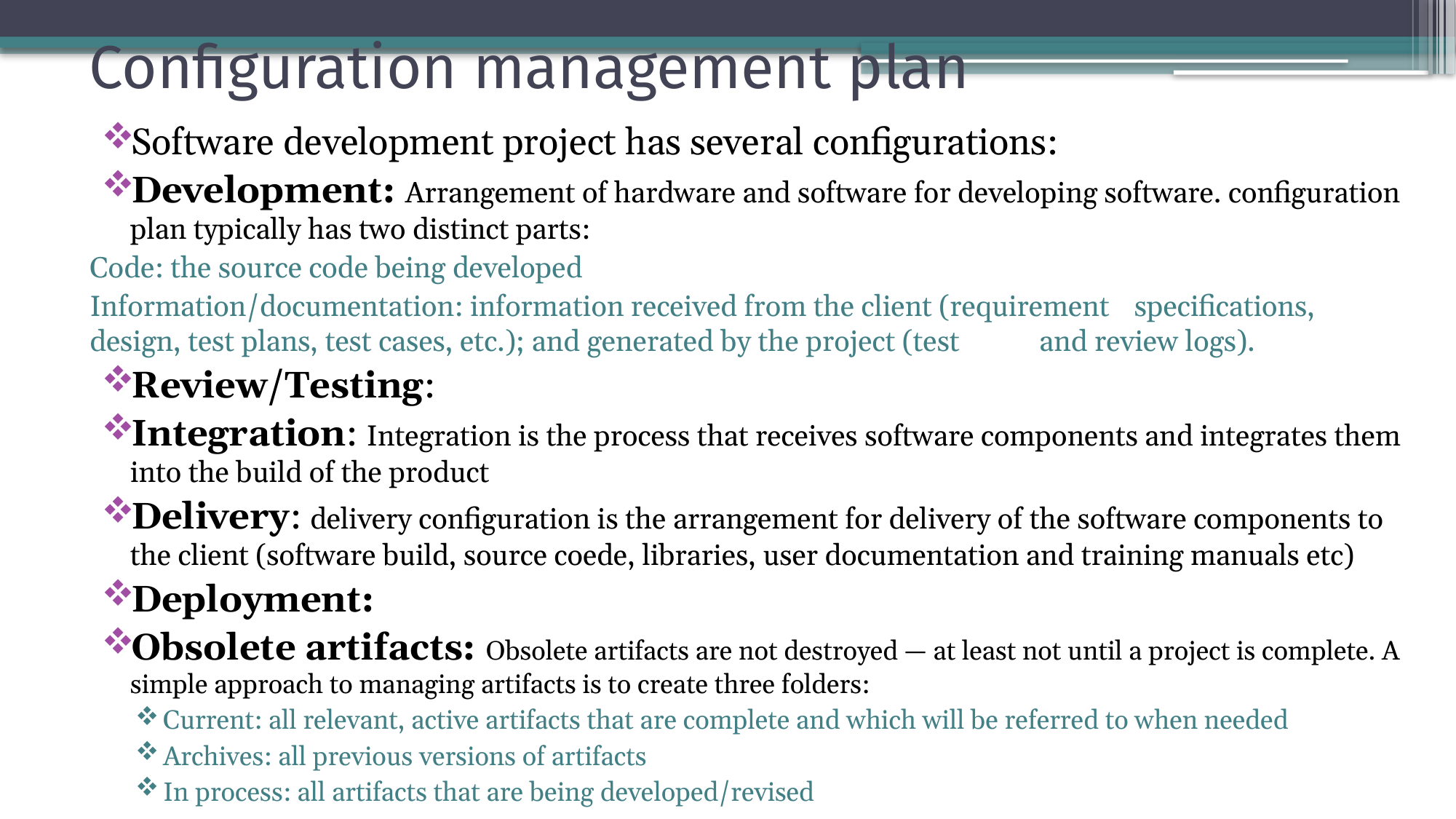

# Configuration management plan
Software development project has several configurations:
Development: Arrangement of hardware and software for developing software. configuration  plan typically has two distinct parts:
	Code: the source code being developed
	Information/documentation: information received from the client (requirement 	specifications,  	design, test plans, test cases, etc.); and generated by the project (test 	and review logs).
Review/Testing:
Integration: Integration is the process that receives software components and integrates them into the build of the product
Delivery: delivery configuration is the arrangement for delivery of the software components to the client (software build, source coede, libraries, user documentation and training manuals etc)
Deployment:
Obsolete artifacts: Obsolete artifacts are not destroyed — at least not until a project is complete. A simple approach to managing artifacts is to create three folders:
Current: all relevant, active artifacts that are complete and which will be referred to when needed
Archives: all previous versions of artifacts
In process: all artifacts that are being developed/revised